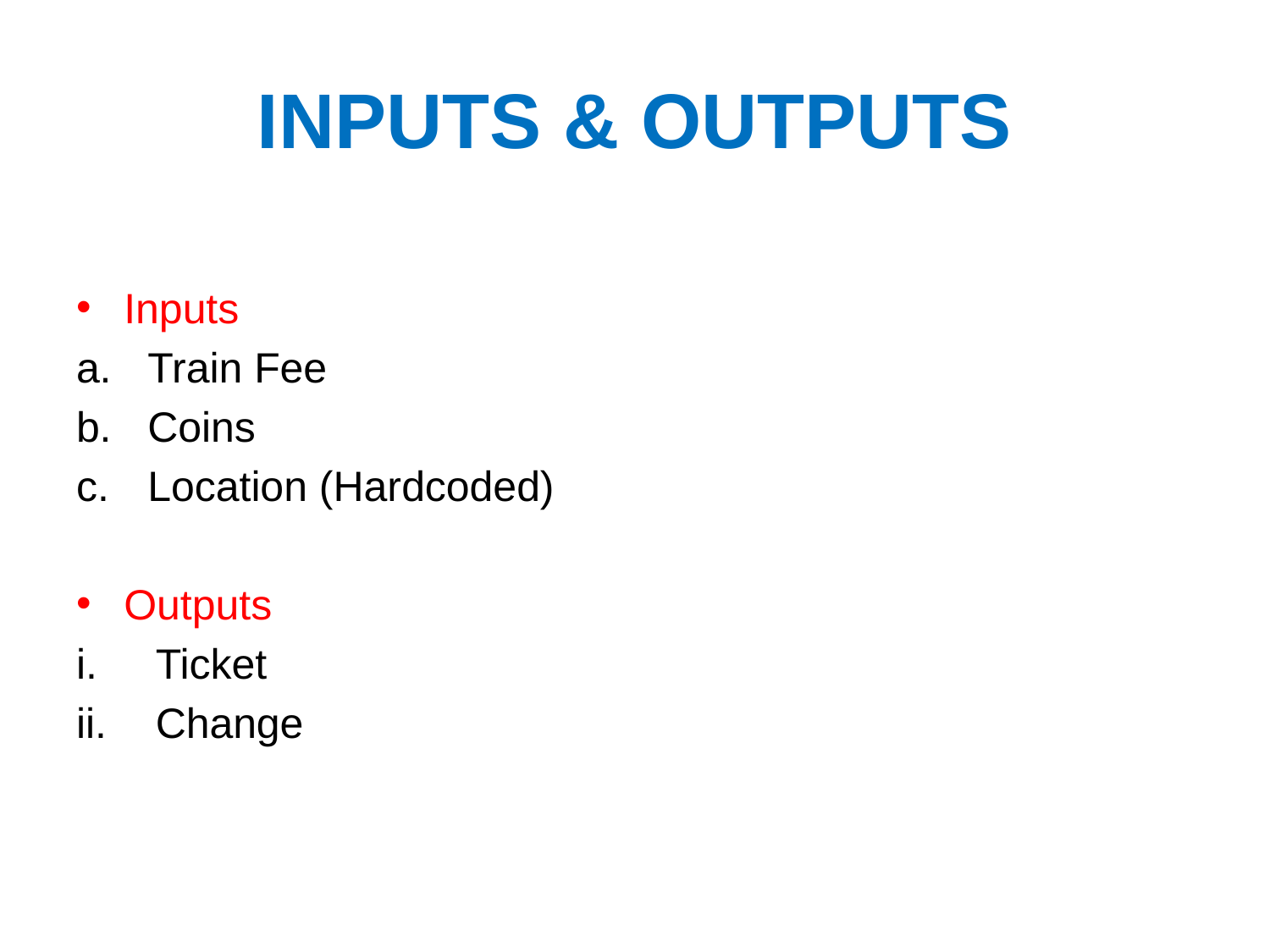

# INPUTS & OUTPUTS
Inputs
Train Fee
Coins
Location (Hardcoded)

Outputs
Ticket
Change